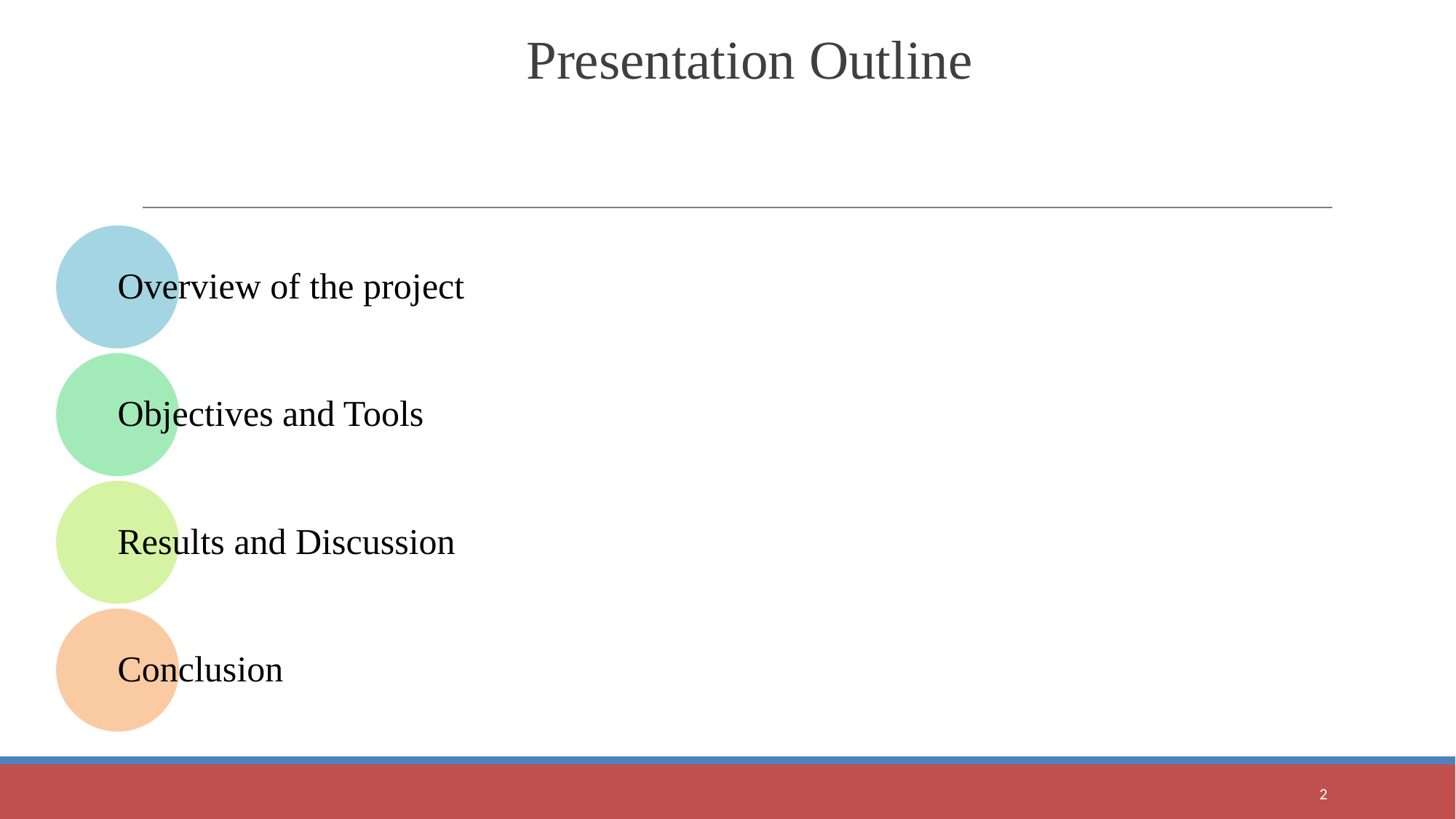

# Presentation Outline
Overview of the project
Objectives and Tools
Results and Discussion
Conclusion
2